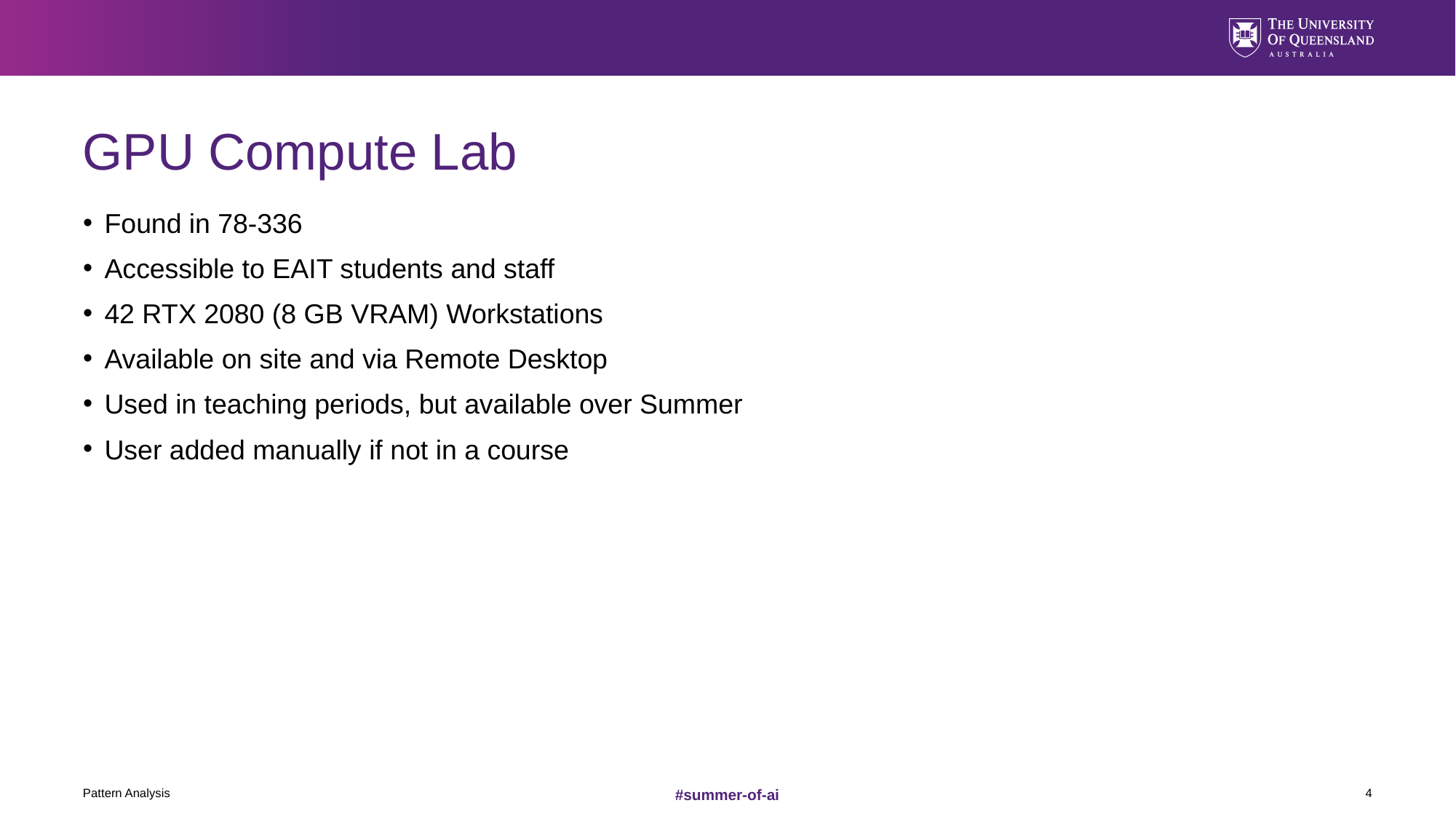

# GPU Compute Lab
Found in 78-336
Accessible to EAIT students and staff
42 RTX 2080 (8 GB VRAM) Workstations
Available on site and via Remote Desktop
Used in teaching periods, but available over Summer
User added manually if not in a course
Pattern Analysis
4
#summer-of-ai